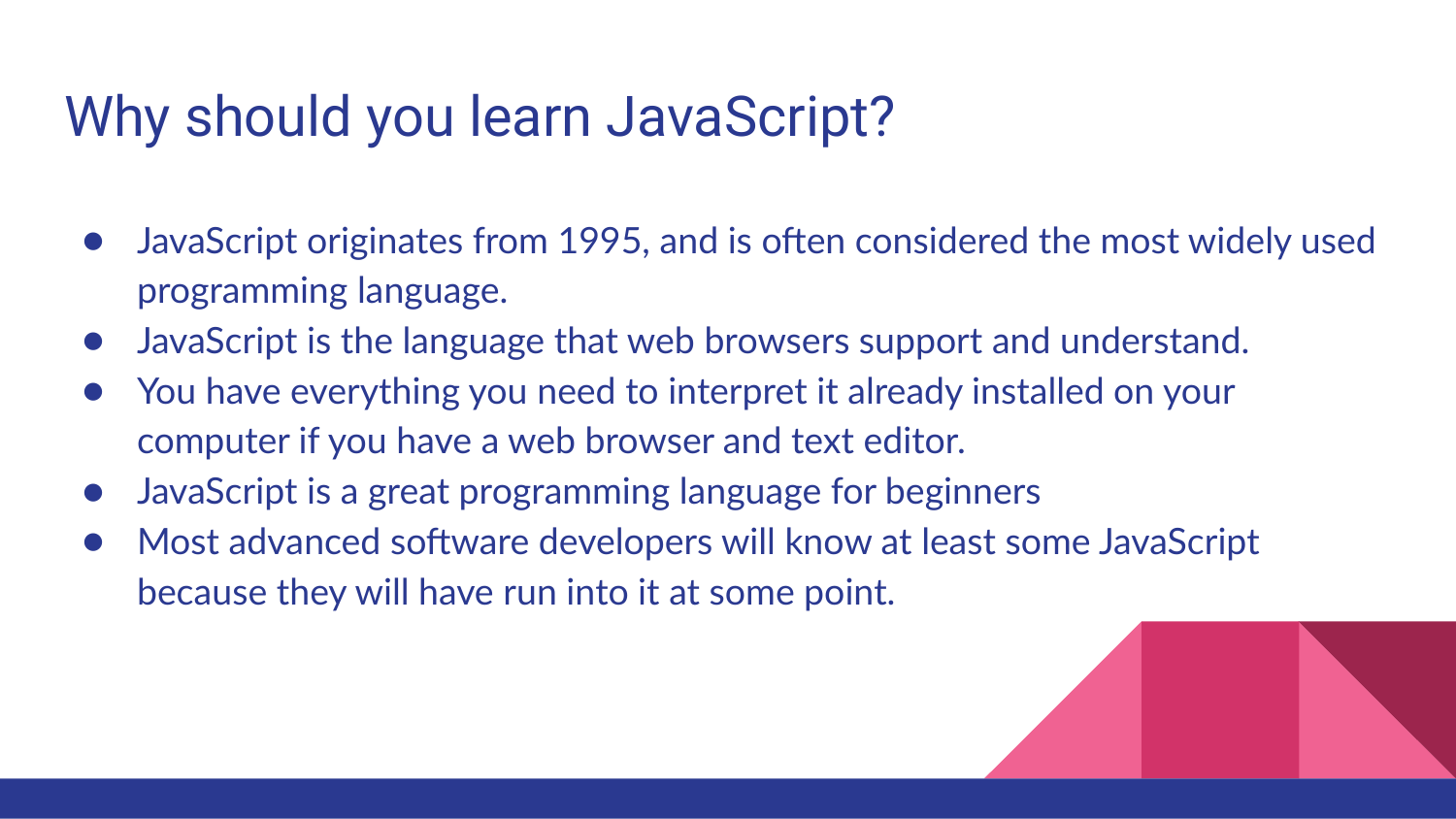

# Why should you learn JavaScript?
JavaScript originates from 1995, and is often considered the most widely used programming language.
JavaScript is the language that web browsers support and understand.
You have everything you need to interpret it already installed on your computer if you have a web browser and text editor.
JavaScript is a great programming language for beginners
Most advanced software developers will know at least some JavaScript because they will have run into it at some point.